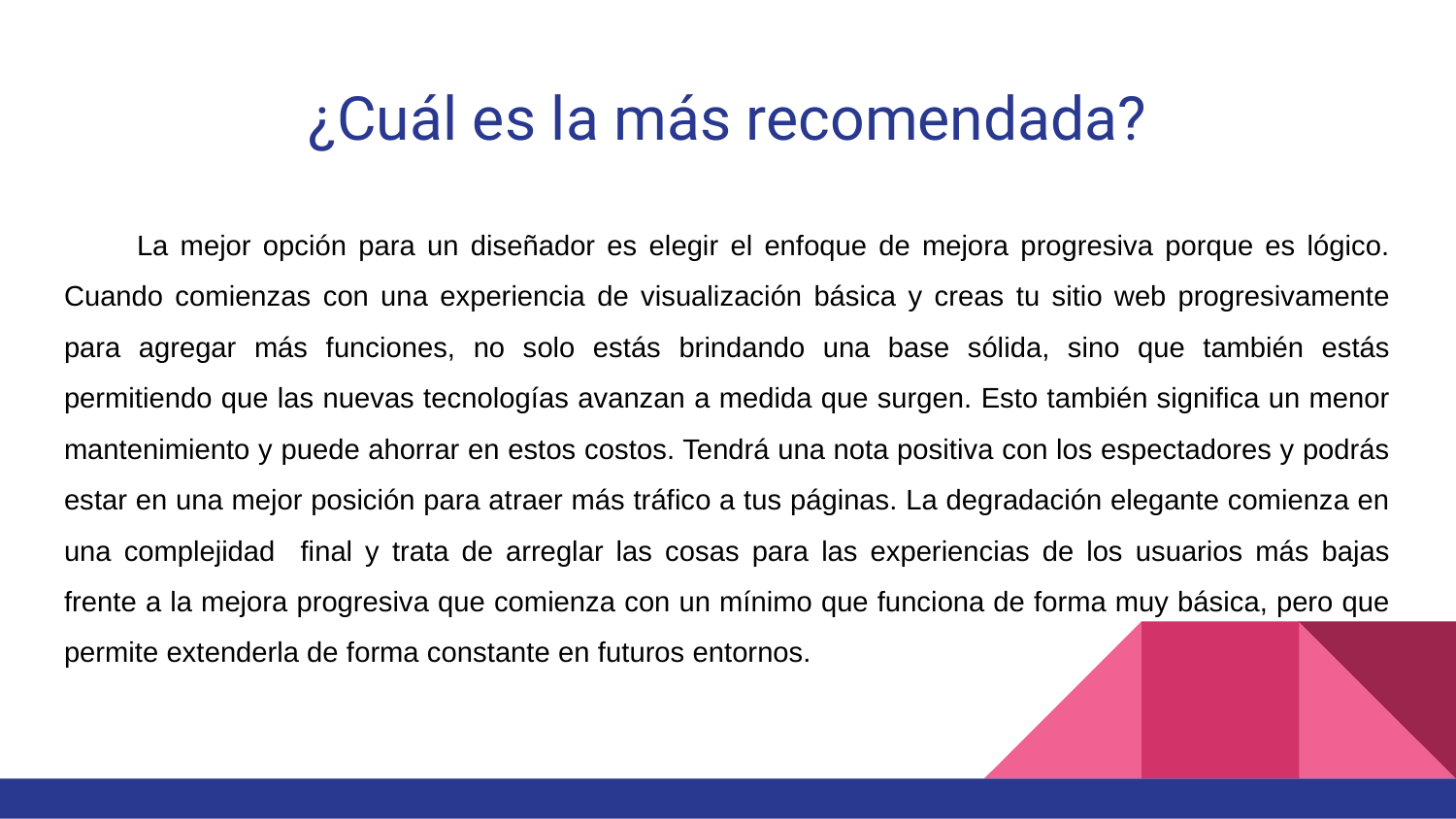

# ¿Cuál es la más recomendada?
La mejor opción para un diseñador es elegir el enfoque de mejora progresiva porque es lógico. Cuando comienzas con una experiencia de visualización básica y creas tu sitio web progresivamente para agregar más funciones, no solo estás brindando una base sólida, sino que también estás permitiendo que las nuevas tecnologías avanzan a medida que surgen. Esto también significa un menor mantenimiento y puede ahorrar en estos costos. Tendrá una nota positiva con los espectadores y podrás estar en una mejor posición para atraer más tráfico a tus páginas. La degradación elegante comienza en una complejidad  final y trata de arreglar las cosas para las experiencias de los usuarios más bajas frente a la mejora progresiva que comienza con un mínimo que funciona de forma muy básica, pero que permite extenderla de forma constante en futuros entornos.